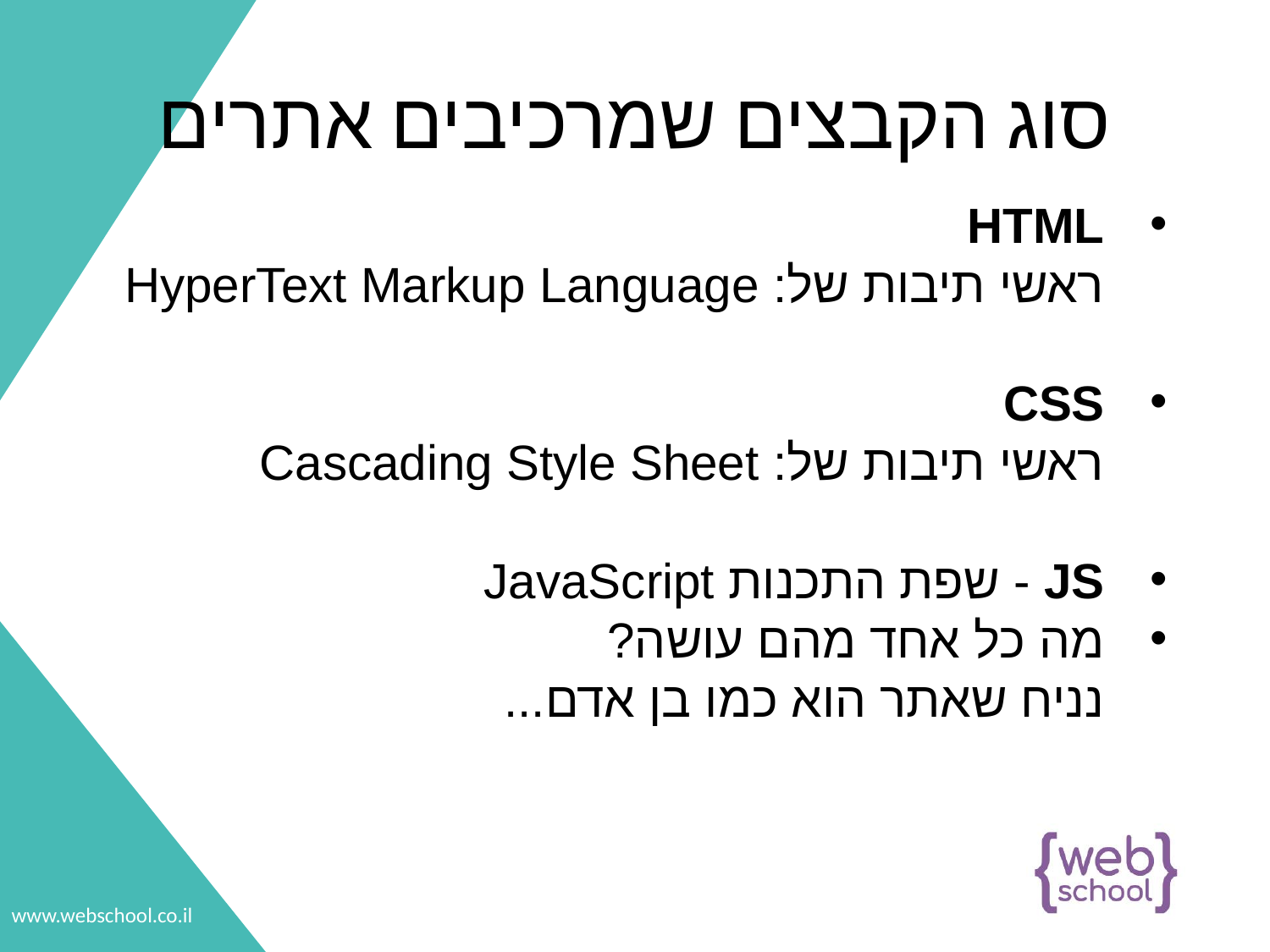

# סוג הקבצים שמרכיבים אתרים
HTML
ראשי תיבות של: HyperText Markup Language

CSS
ראשי תיבות של: Cascading Style Sheet
JS - שפת התכנות JavaScript
מה כל אחד מהם עושה?
נניח שאתר הוא כמו בן אדם...